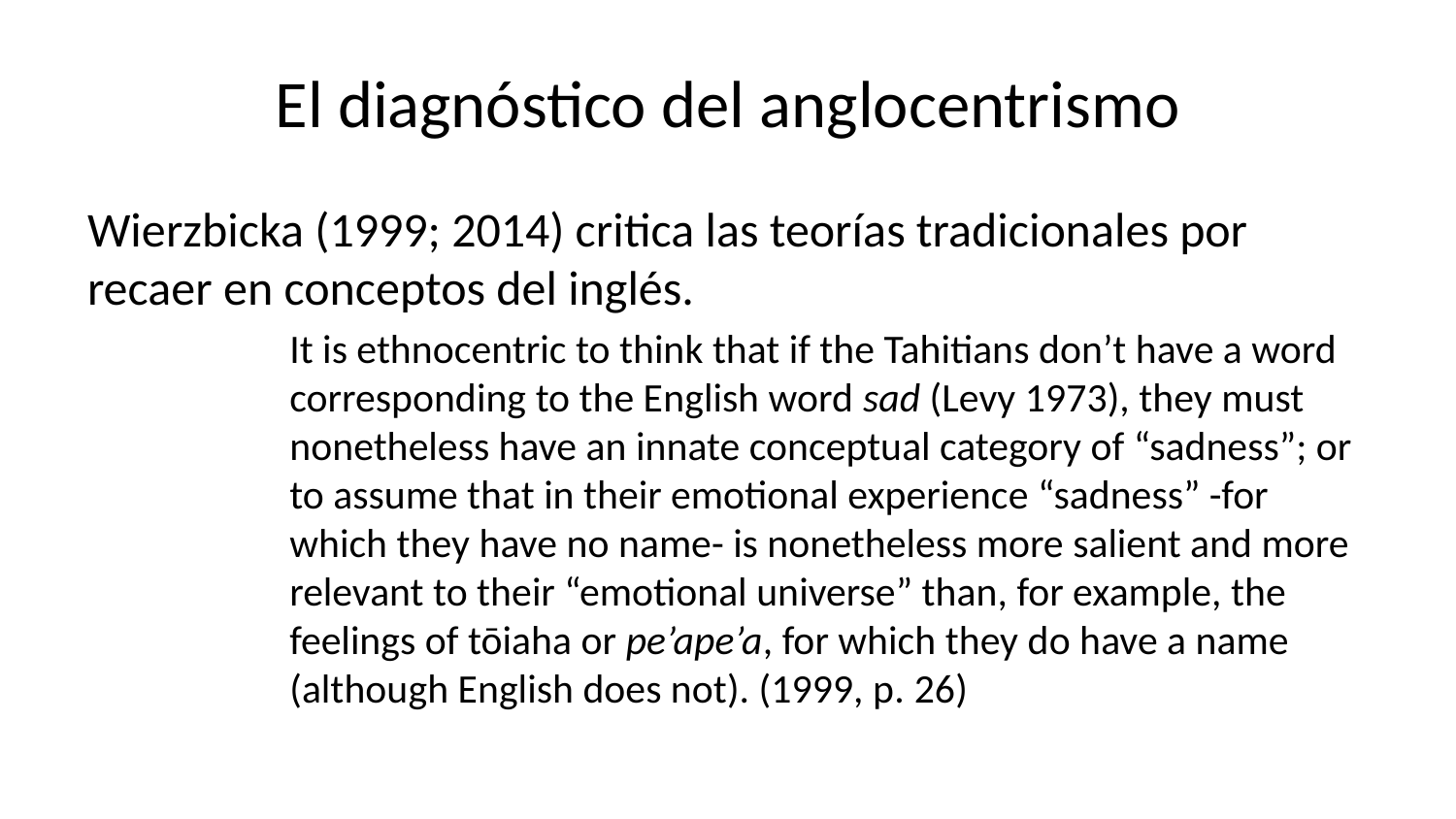

# El diagnóstico del anglocentrismo
Wierzbicka (1999; 2014) critica las teorías tradicionales por recaer en conceptos del inglés.
It is ethnocentric to think that if the Tahitians don’t have a word corresponding to the English word sad (Levy 1973), they must nonetheless have an innate conceptual category of “sadness”; or to assume that in their emotional experience “sadness” -for which they have no name- is nonetheless more salient and more relevant to their “emotional universe” than, for example, the feelings of tōiaha or pe’ape’a, for which they do have a name (although English does not). (1999, p. 26)